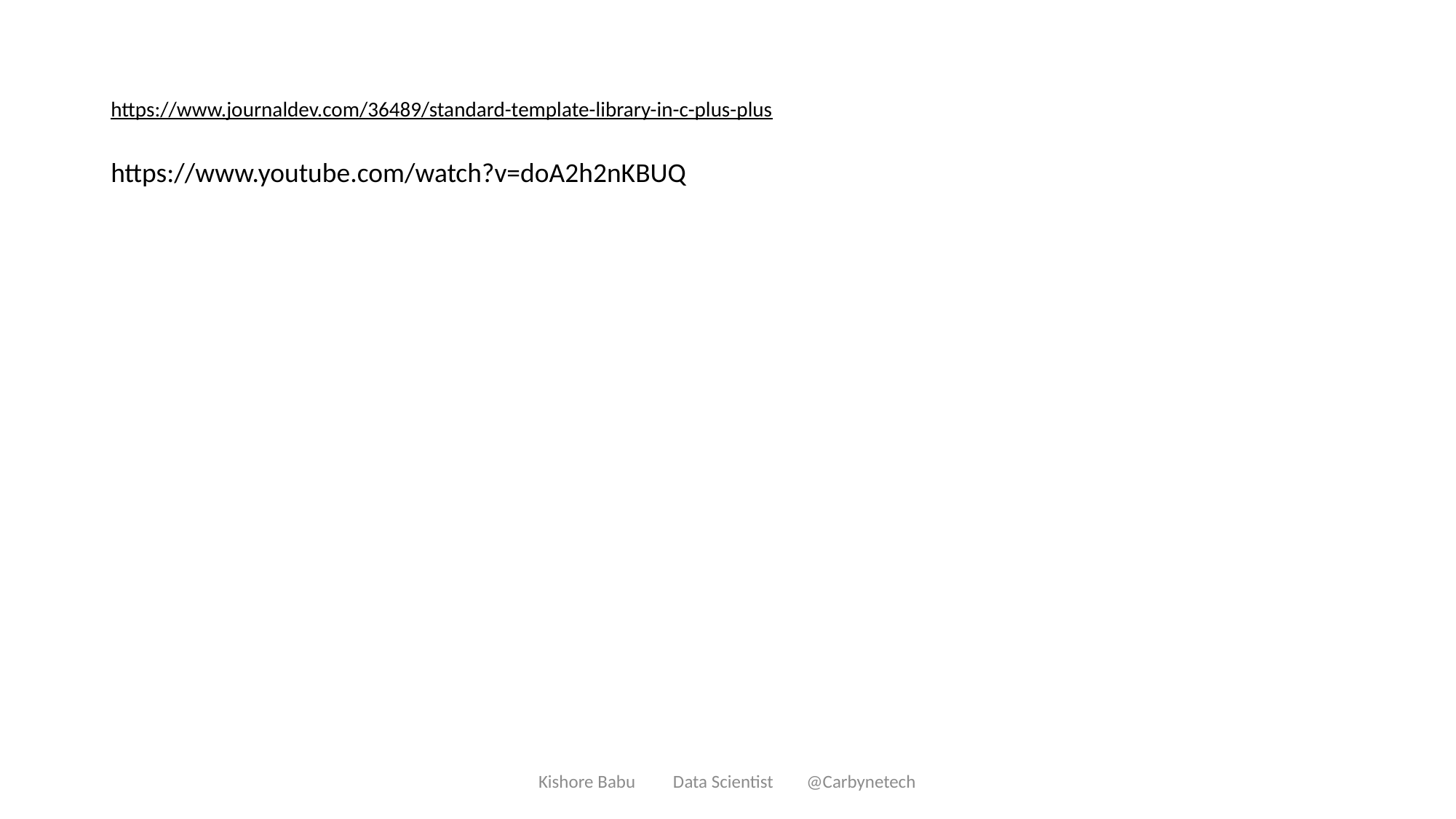

# https://www.journaldev.com/36489/standard-template-library-in-c-plus-plus
https://www.youtube.com/watch?v=doA2h2nKBUQ
Kishore Babu         Data Scientist        @Carbynetech